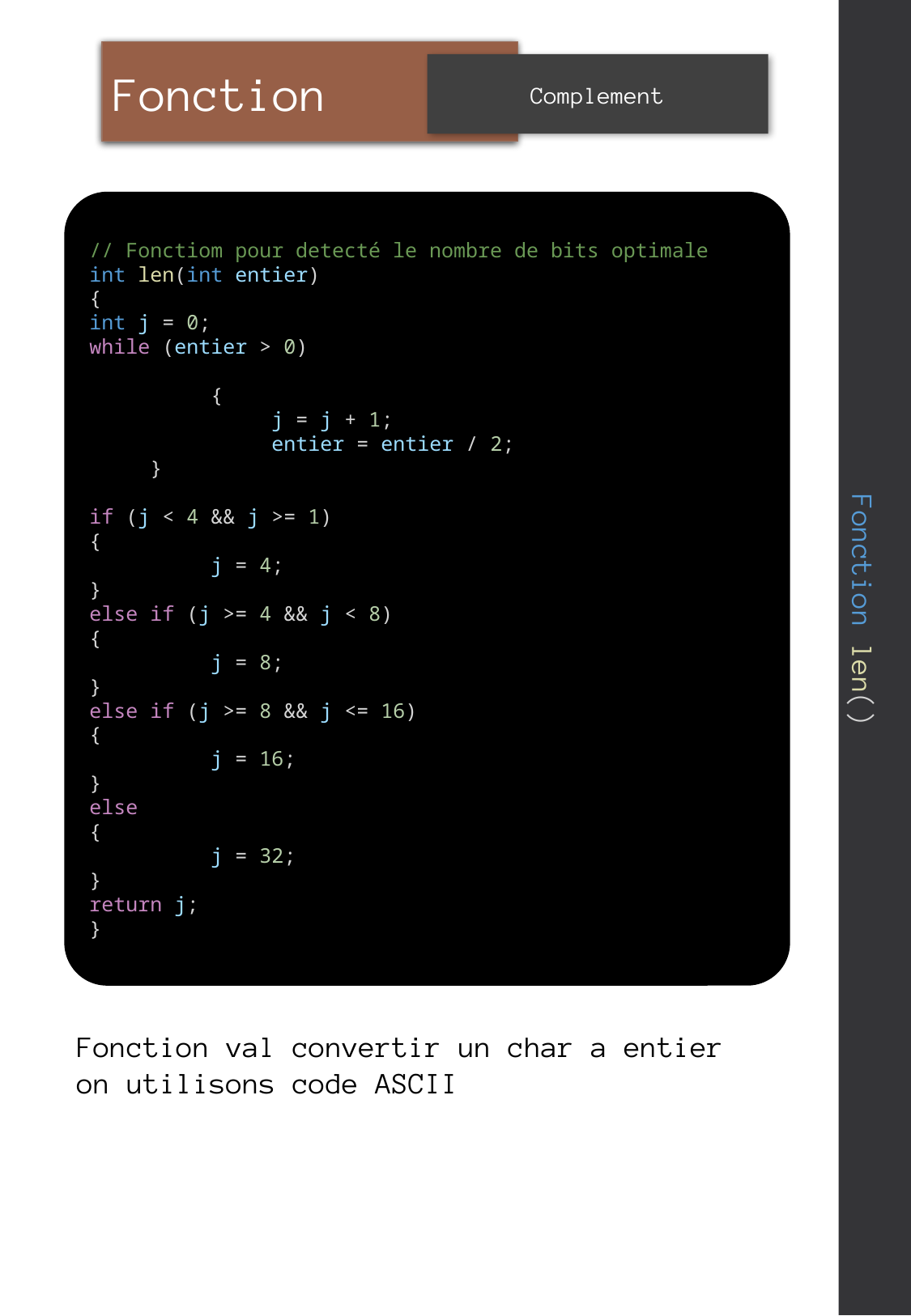

Fonction
Complement
// Fonctiom pour detecté le nombre de bits optimale
int len(int entier)
{
int j = 0;
while (entier > 0)
	{
	j = j + 1;
	entier = entier / 2;
}
if (j < 4 && j >= 1)
{
	j = 4;
}
else if (j >= 4 && j < 8)
{
	j = 8;
}
else if (j >= 8 && j <= 16)
{
	j = 16;
}
else
{
	j = 32;
}
return j;
}
Fonction len()
Fonction val convertir un char a entier
on utilisons code ASCII